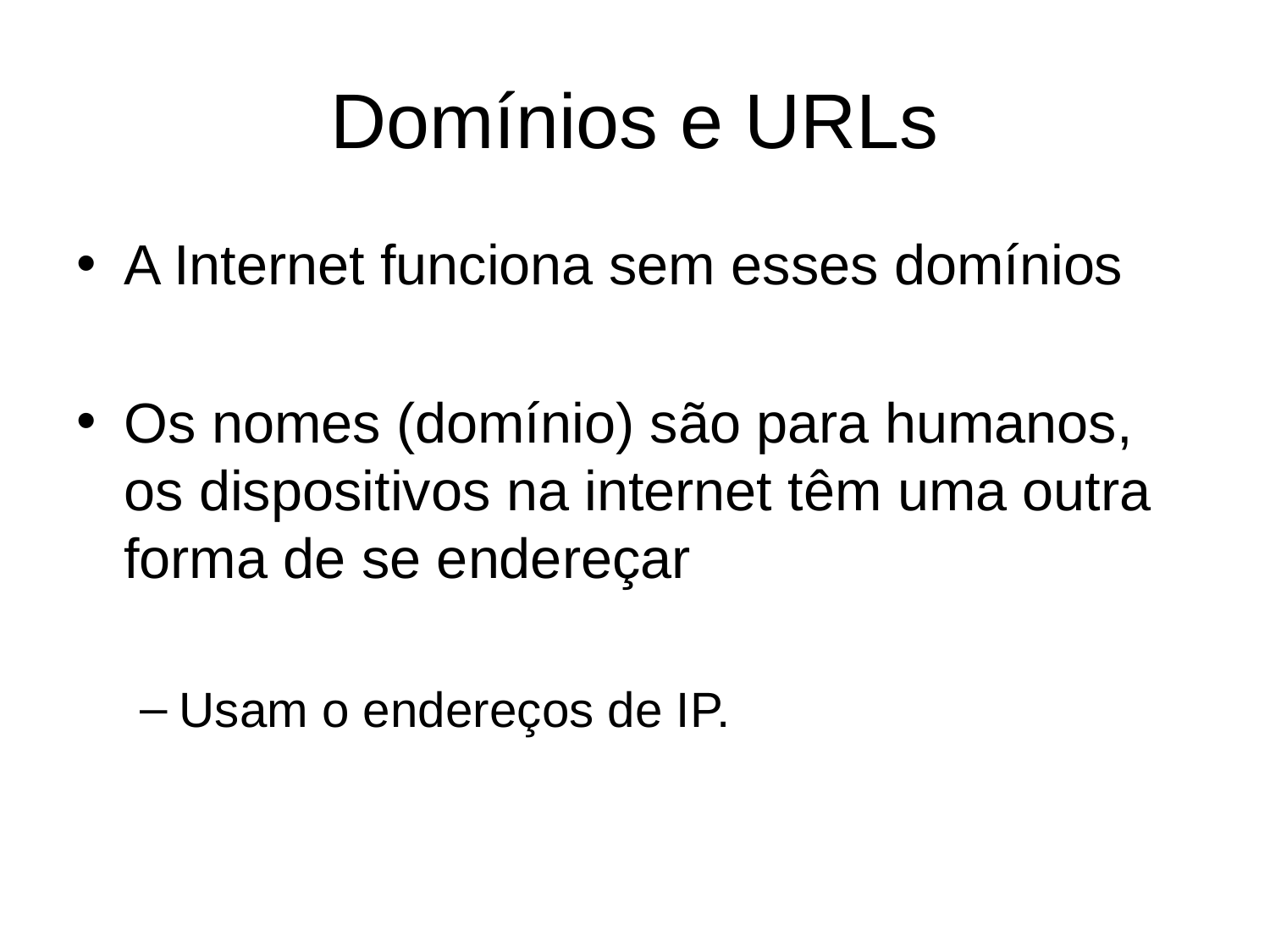

# Domínios e URLs
A Internet funciona sem esses domínios

Os nomes (domínio) são para humanos, os dispositivos na internet têm uma outra forma de se endereçar

Usam o endereços de IP.